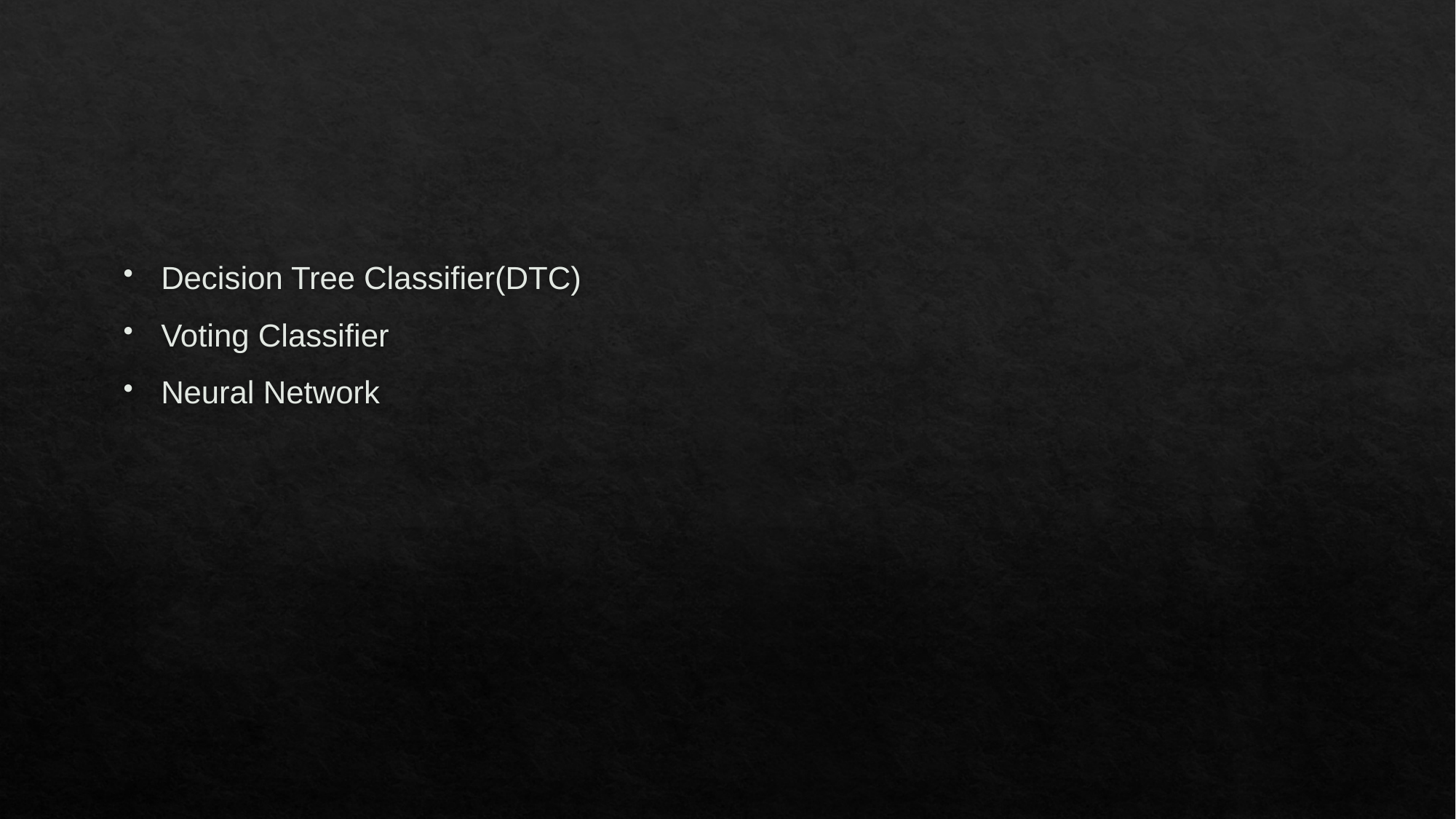

Decision Tree Classifier(DTC)
Voting Classifier
Neural Network